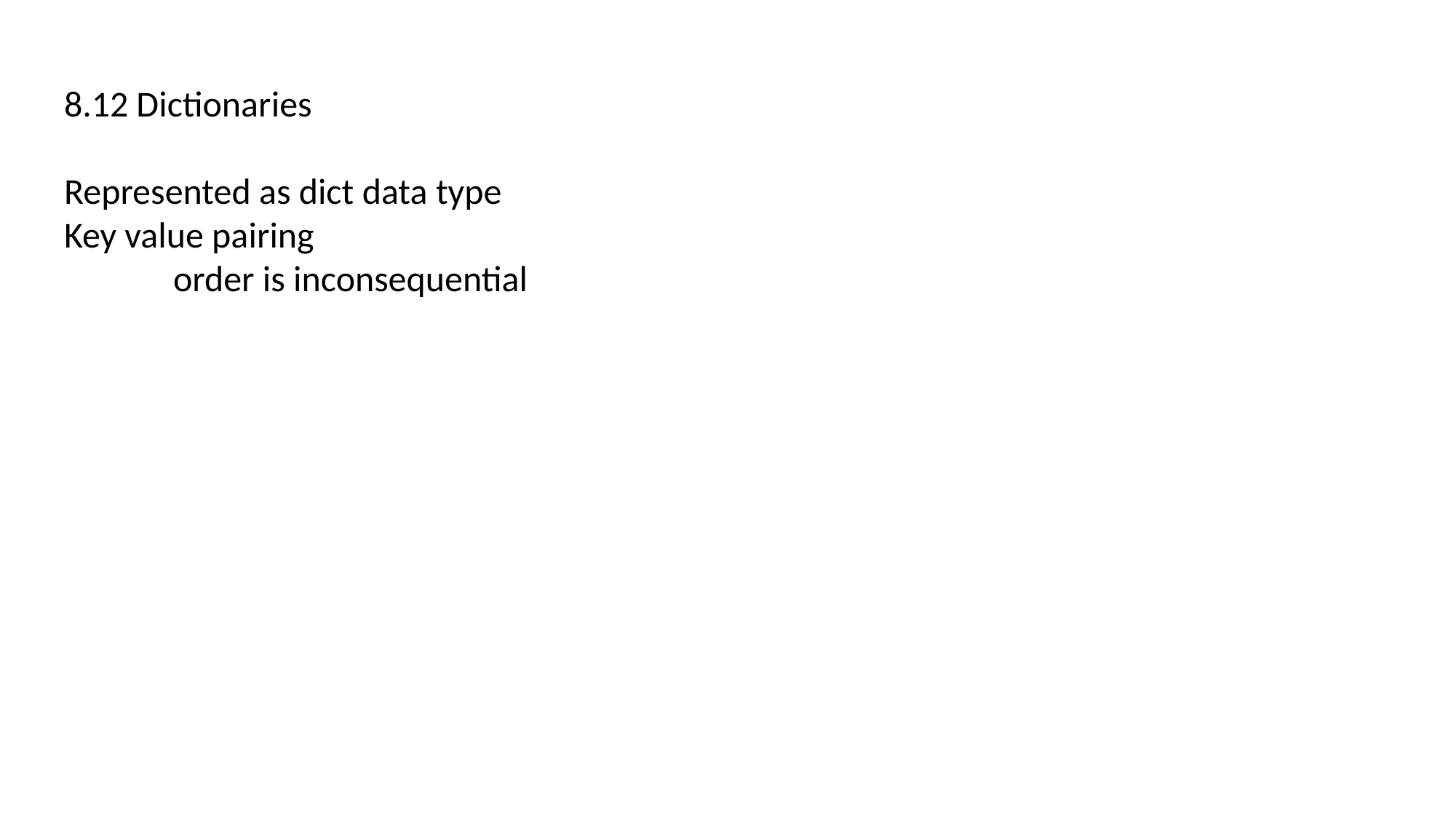

8.12 Dictionaries

Represented as dict data type
Key value pairing
	order is inconsequential